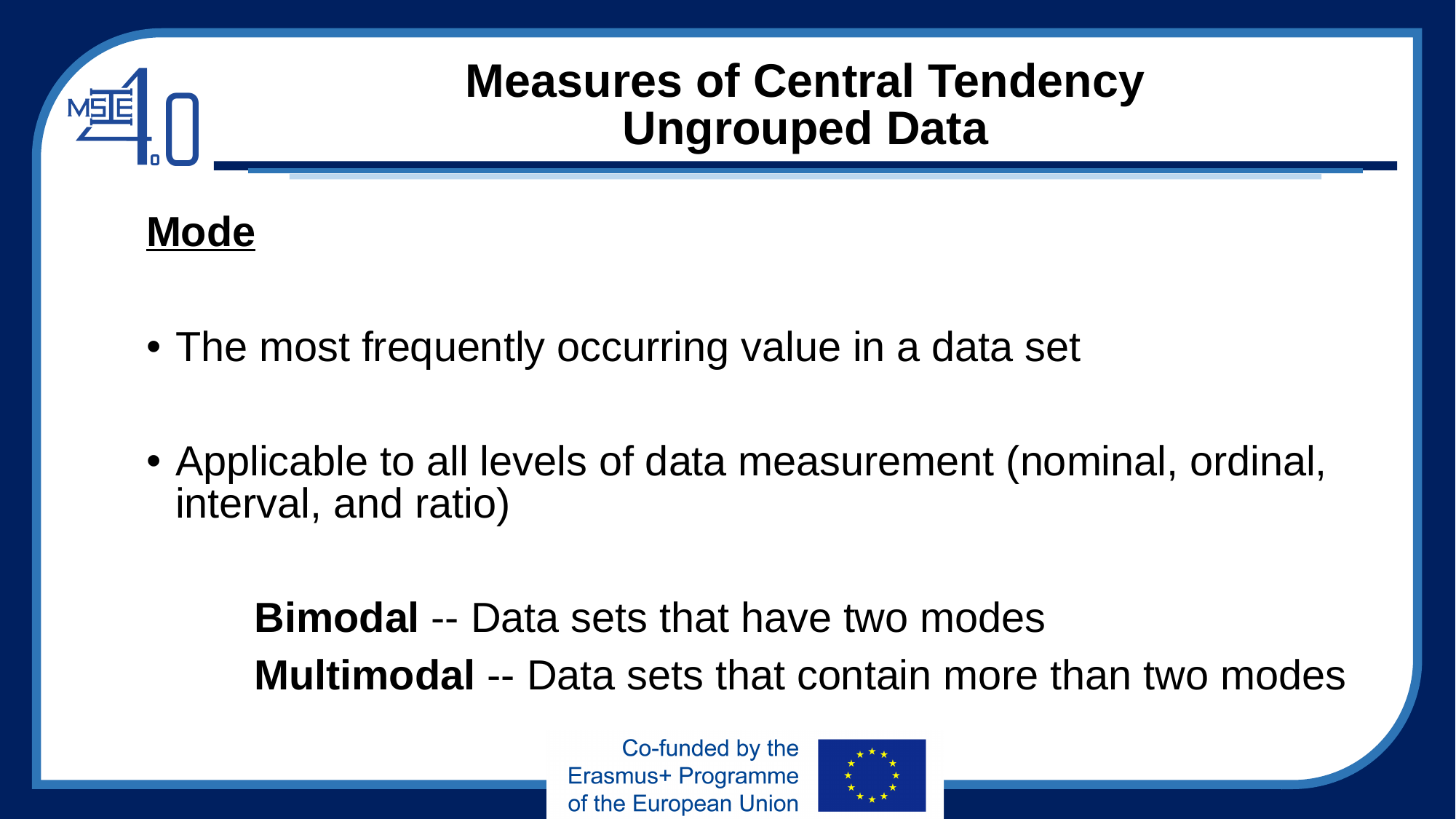

# Measures of Central Tendency Ungrouped Data
Mode

The most frequently occurring value in a data set

Applicable to all levels of data measurement (nominal, ordinal, interval, and ratio)

	Bimodal -- Data sets that have two modes
	Multimodal -- Data sets that contain more than two modes